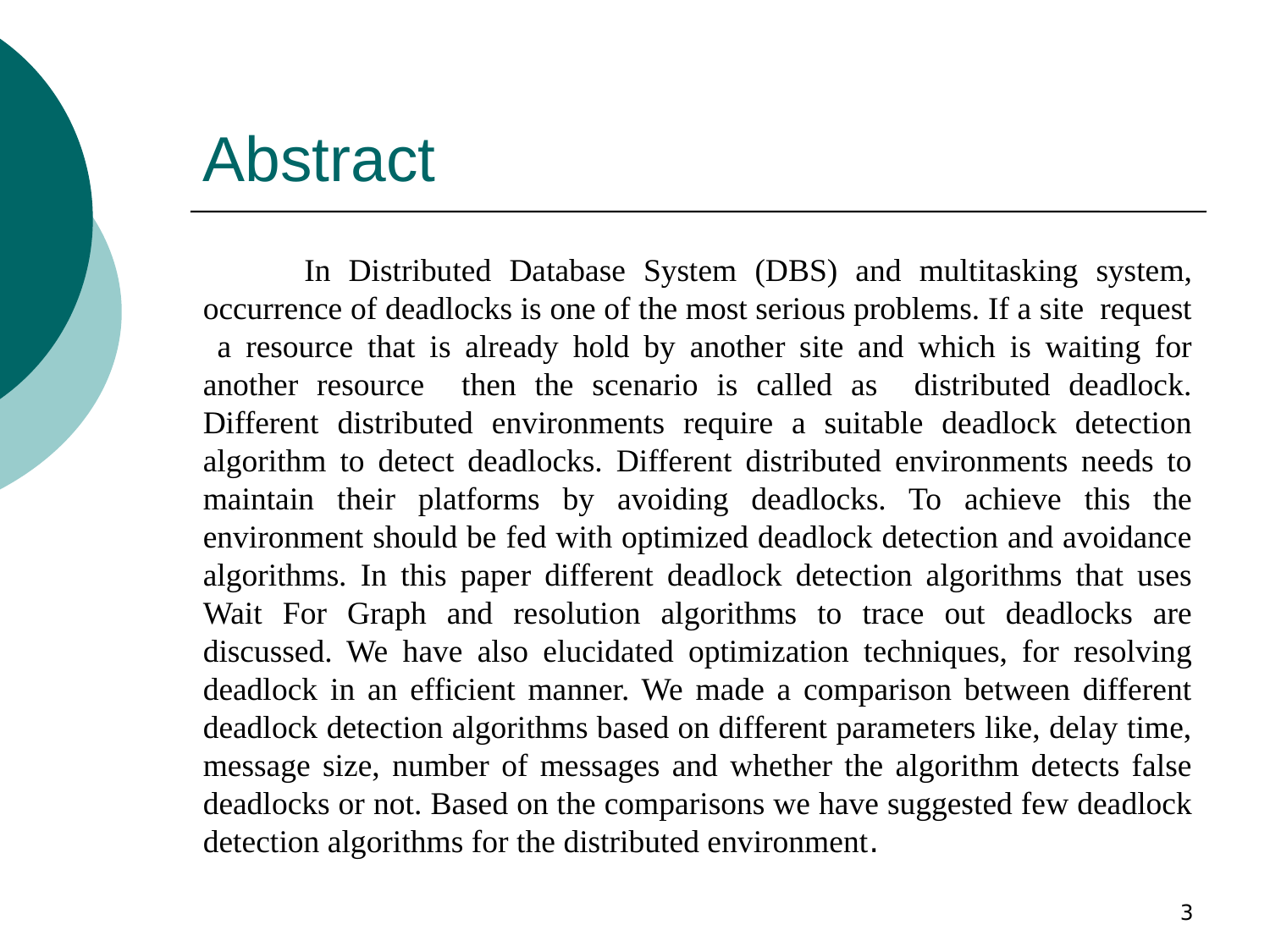

# Abstract
      In Distributed Database System (DBS) and multitasking system, occurrence of deadlocks is one of the most serious problems. If a site  request  a resource that is already hold by another site and which is waiting for another resource  then the scenario is called as  distributed deadlock. Different distributed environments require a suitable deadlock detection algorithm to detect deadlocks. Different distributed environments needs to maintain their platforms by avoiding deadlocks. To achieve this the environment should be fed with optimized deadlock detection and avoidance algorithms. In this paper different deadlock detection algorithms that uses Wait For Graph and resolution algorithms to trace out deadlocks are discussed. We have also elucidated optimization techniques, for resolving deadlock in an efficient manner. We made a comparison between different deadlock detection algorithms based on different parameters like, delay time, message size, number of messages and whether the algorithm detects false deadlocks or not. Based on the comparisons we have suggested few deadlock detection algorithms for the distributed environment.
3